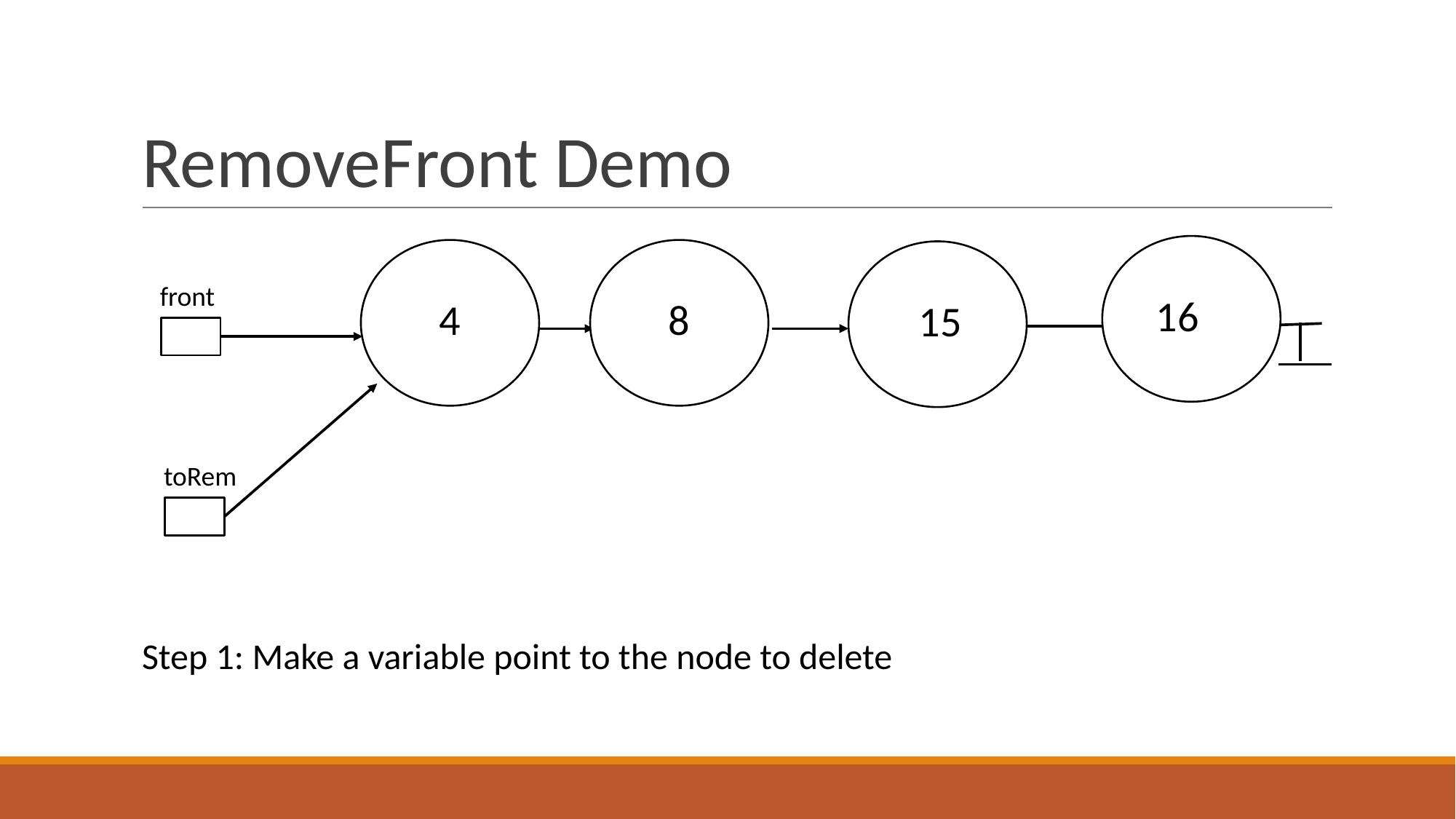

# RemoveFront Demo

16

4

8

15
front

toRem

Step 1: Make a variable point to the node to delete